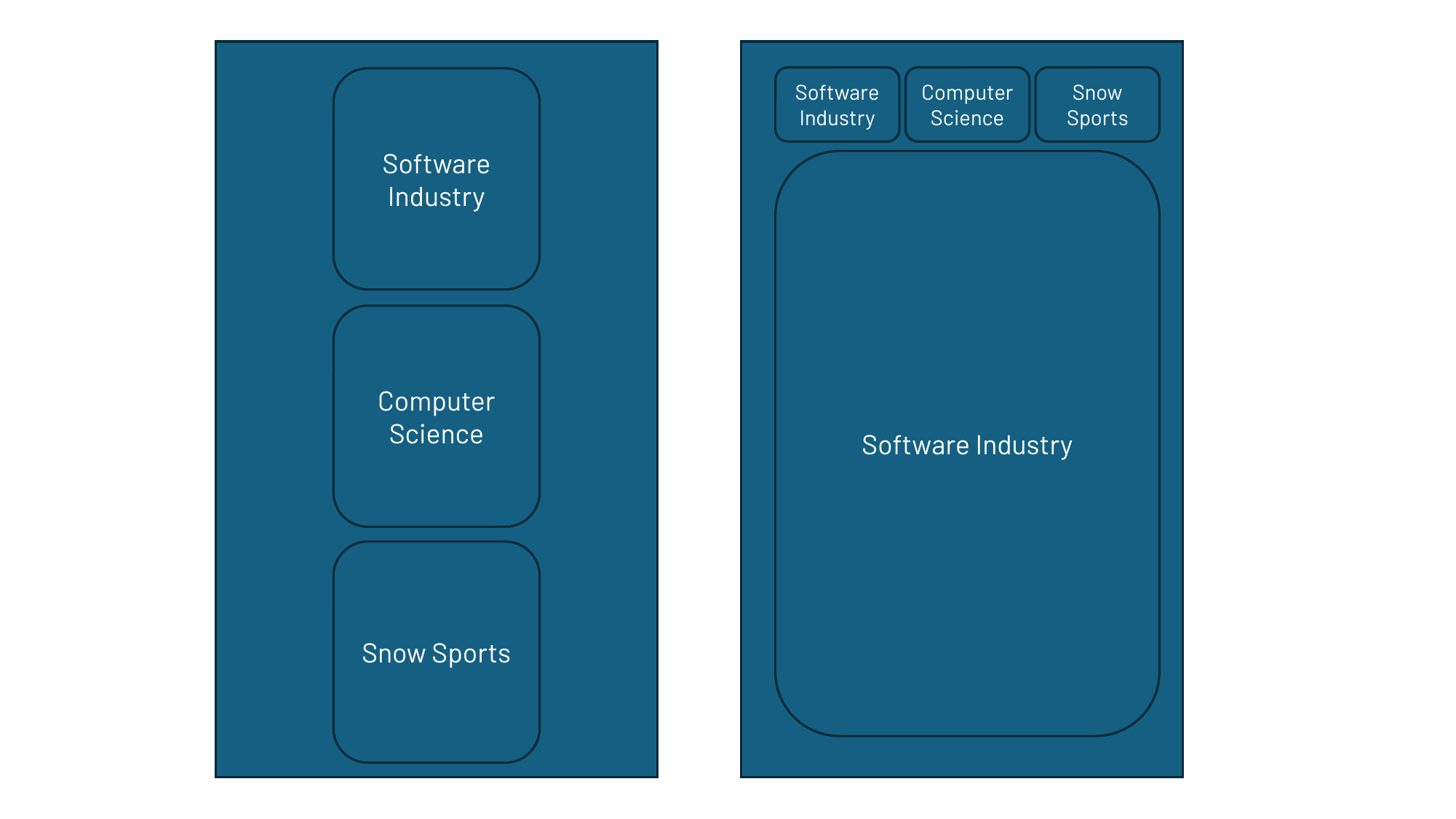

Computer Science
Snow Sports
Software Industry
Software Industry
Software Industry
Computer Science
Snow Sports